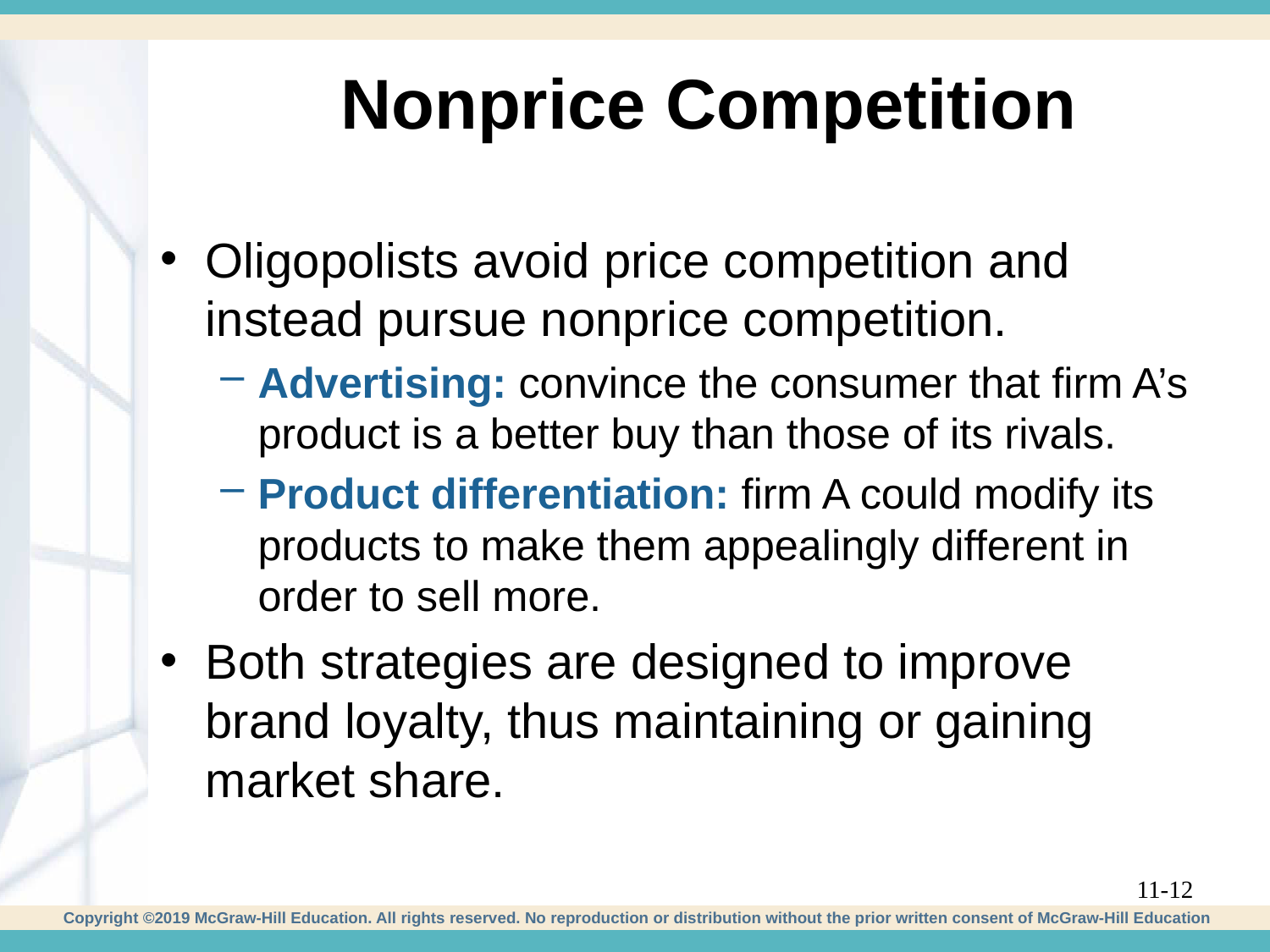

# Nonprice Competition
Oligopolists avoid price competition and instead pursue nonprice competition.
Advertising: convince the consumer that firm A’s product is a better buy than those of its rivals.
Product differentiation: firm A could modify its products to make them appealingly different in order to sell more.
Both strategies are designed to improve brand loyalty, thus maintaining or gaining market share.
11-12